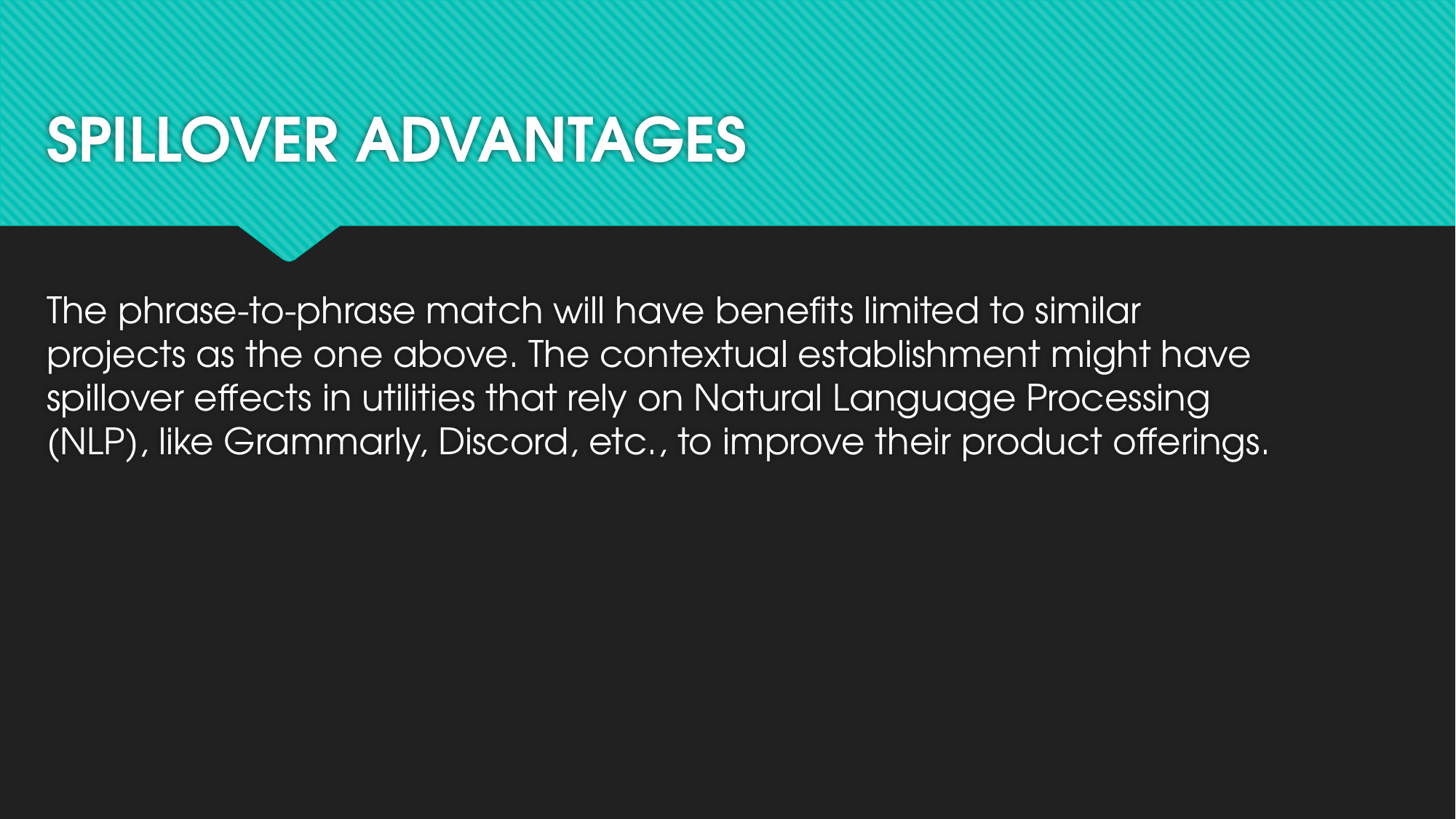

# SPILLOVER ADVANTAGES
The phrase-to-phrase match will have benefits limited to similar projects as the one above. The contextual establishment might have spillover effects in utilities that rely on Natural Language Processing (NLP), like Grammarly, Discord, etc., to improve their product offerings.